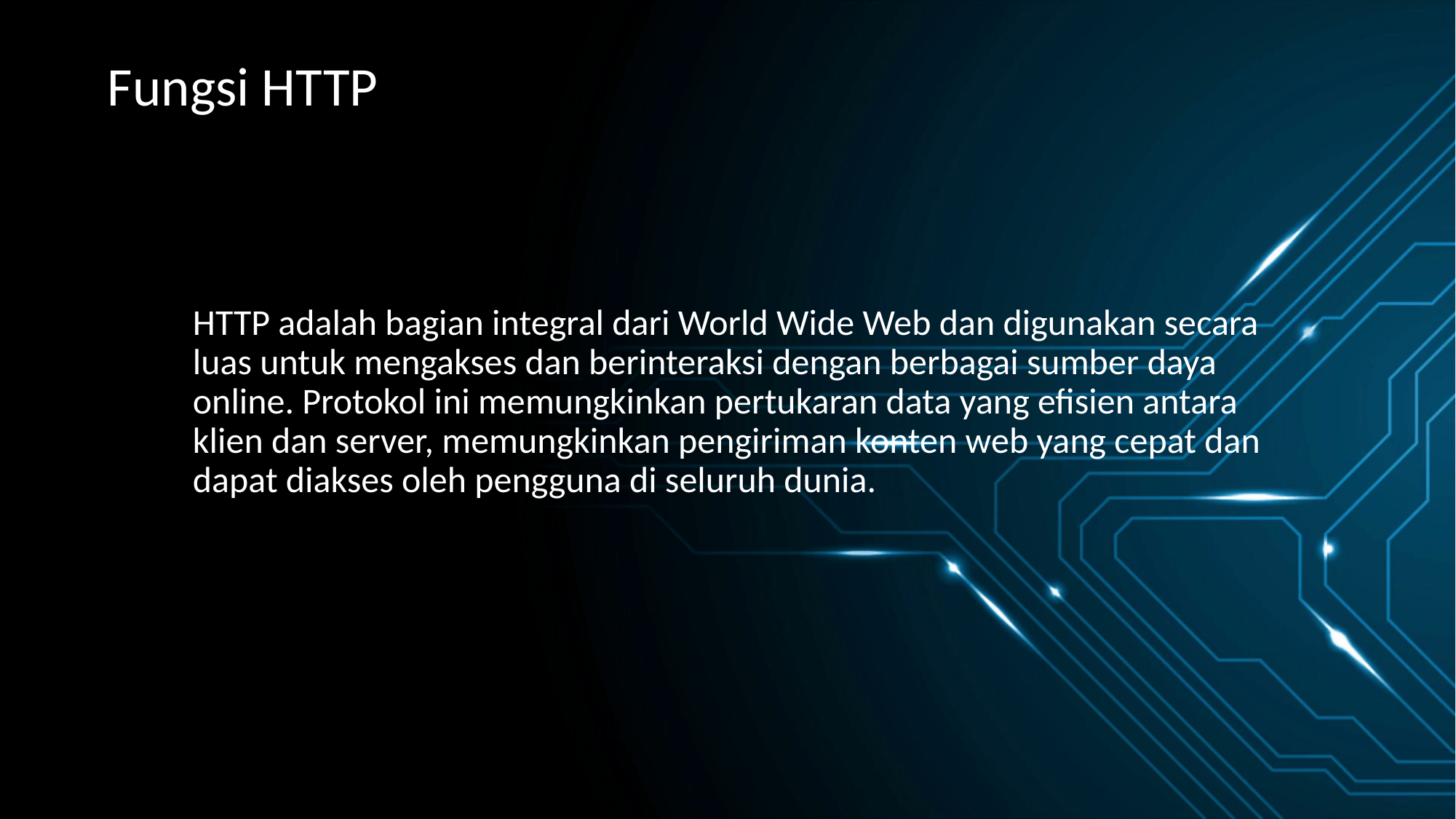

Fungsi HTTP
# HTTP adalah bagian integral dari World Wide Web dan digunakan secara luas untuk mengakses dan berinteraksi dengan berbagai sumber daya online. Protokol ini memungkinkan pertukaran data yang efisien antara klien dan server, memungkinkan pengiriman konten web yang cepat dan dapat diakses oleh pengguna di seluruh dunia.